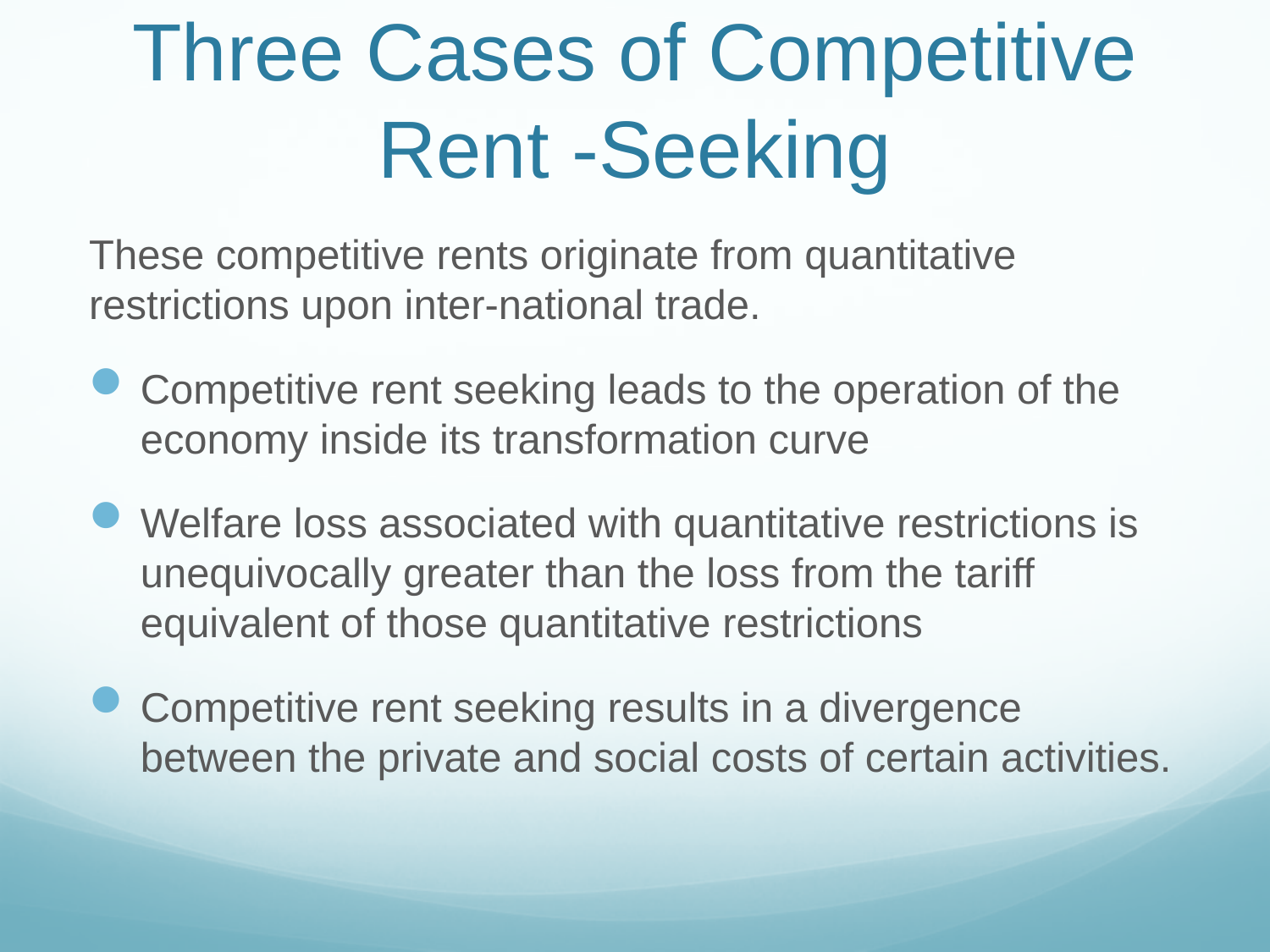

# Three Cases of Competitive Rent -Seeking
These competitive rents originate from quantitative restrictions upon inter-national trade.
Competitive rent seeking leads to the operation of the economy inside its transformation curve
Welfare loss associated with quantitative restrictions is unequivocally greater than the loss from the tariff equivalent of those quantitative restrictions
Competitive rent seeking results in a divergence between the private and social costs of certain activities.